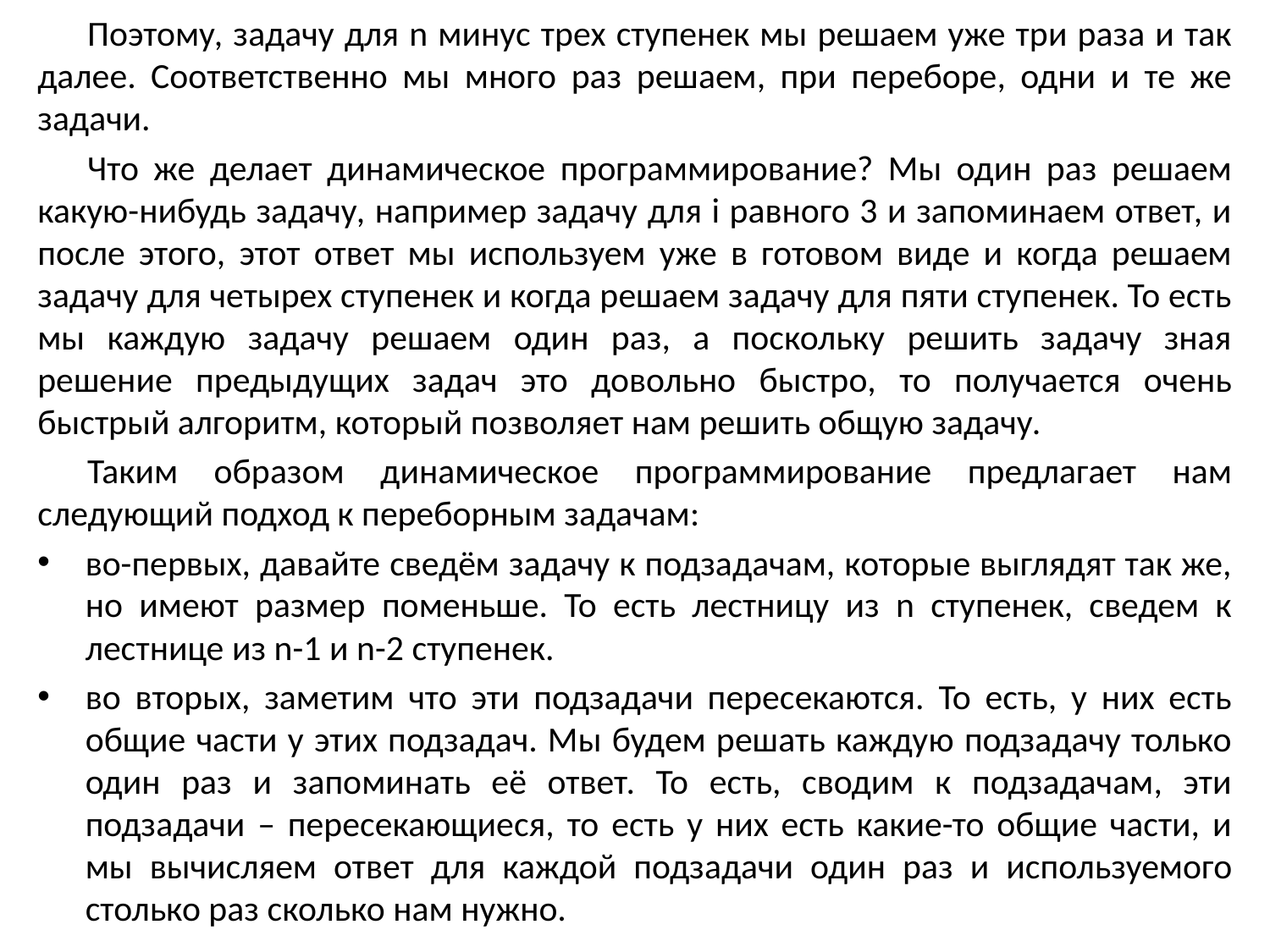

Поэтому, задачу для n минус трех ступенек мы решаем уже три раза и так далее. Соответственно мы много раз решаем, при переборе, одни и те же задачи.
Что же делает динамическое программирование? Мы один раз решаем какую-нибудь задачу, например задачу для i равного 3 и запоминаем ответ, и после этого, этот ответ мы используем уже в готовом виде и когда решаем задачу для четырех ступенек и когда решаем задачу для пяти ступенек. То есть мы каждую задачу решаем один раз, а поскольку решить задачу зная решение предыдущих задач это довольно быстро, то получается очень быстрый алгоритм, который позволяет нам решить общую задачу.
Таким образом динамическое программирование предлагает нам следующий подход к переборным задачам:
во-первых, давайте сведём задачу к подзадачам, которые выглядят так же, но имеют размер поменьше. То есть лестницу из n ступенек, сведем к лестнице из n-1 и n-2 ступенек.
во вторых, заметим что эти подзадачи пересекаются. То есть, у них есть общие части у этих подзадач. Мы будем решать каждую подзадачу только один раз и запоминать её ответ. То есть, сводим к подзадачам, эти подзадачи – пересекающиеся, то есть у них есть какие-то общие части, и мы вычисляем ответ для каждой подзадачи один раз и используемого столько раз сколько нам нужно.